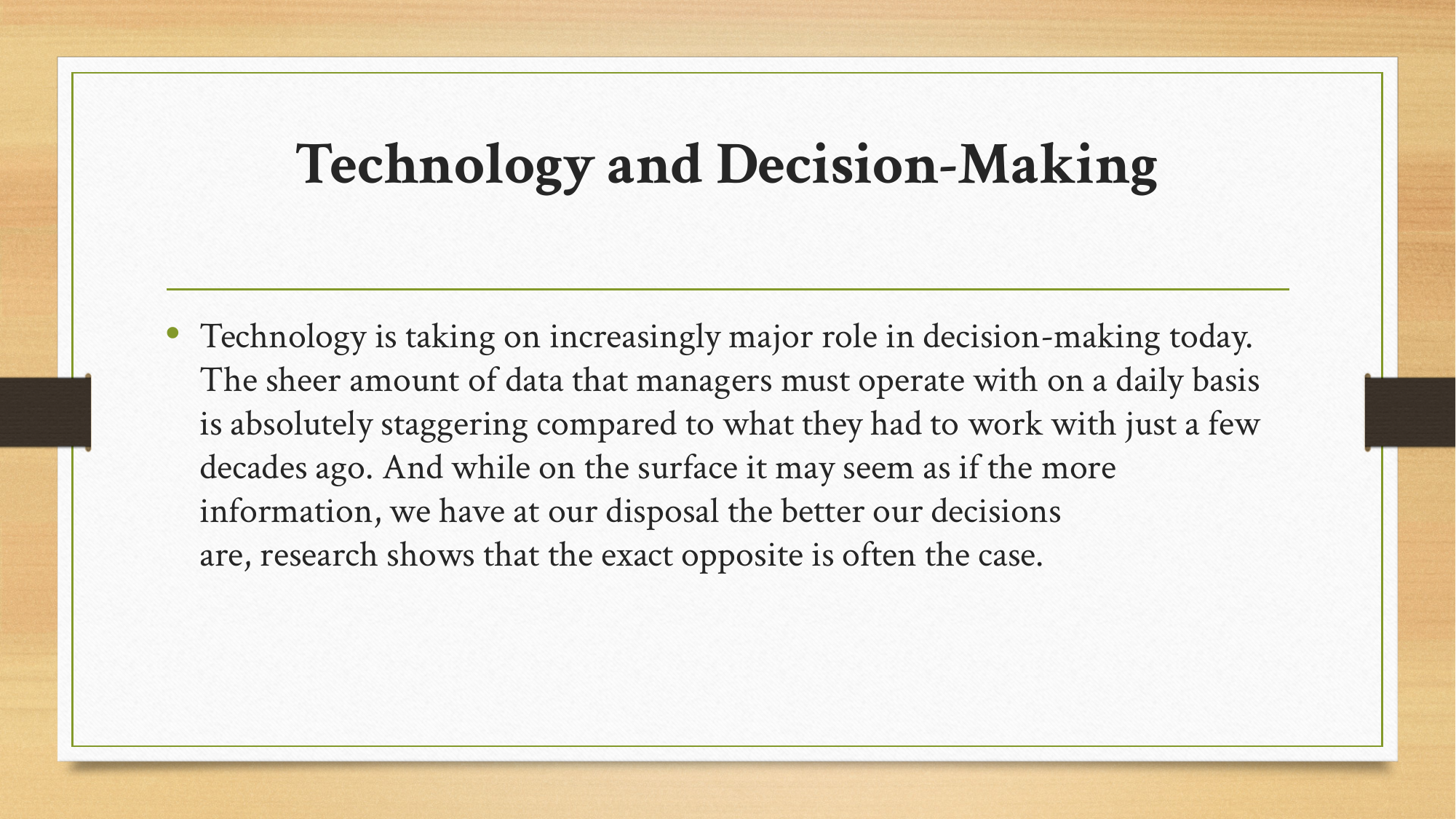

# Technology and Decision-Making
Technology is taking on increasingly major role in decision-making today. The sheer amount of data that managers must operate with on a daily basis is absolutely staggering compared to what they had to work with just a few decades ago. And while on the surface it may seem as if the more information, we have at our disposal the better our decisions are, research shows that the exact opposite is often the case.